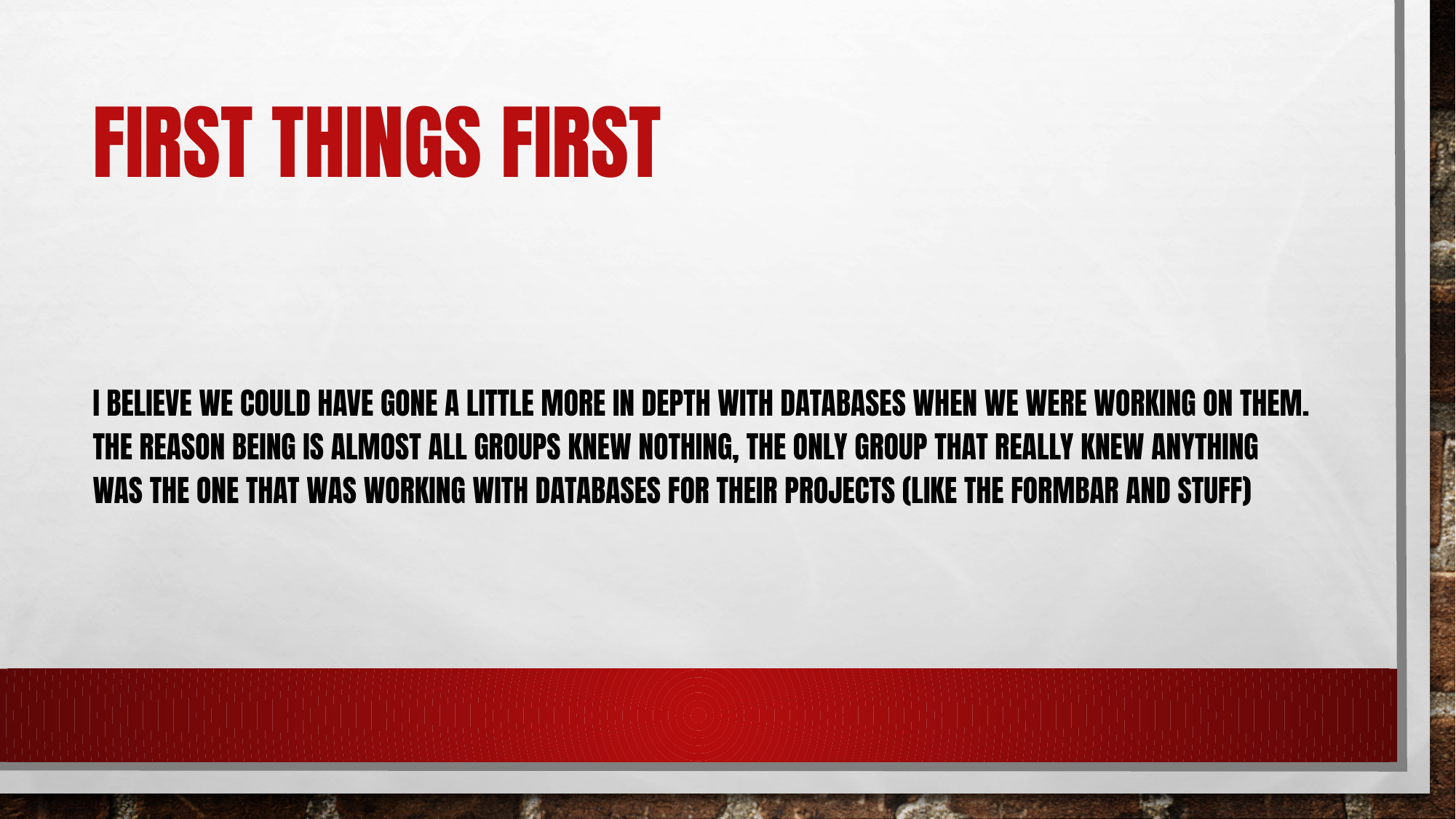

# First things first
I believe we could have gone a little more in depth with databases when we were working on them. The reason being is almost all groups knew nothing, the only group that really knew anything was the one that was working with databases for their projects (Like the Formbar and stuff)